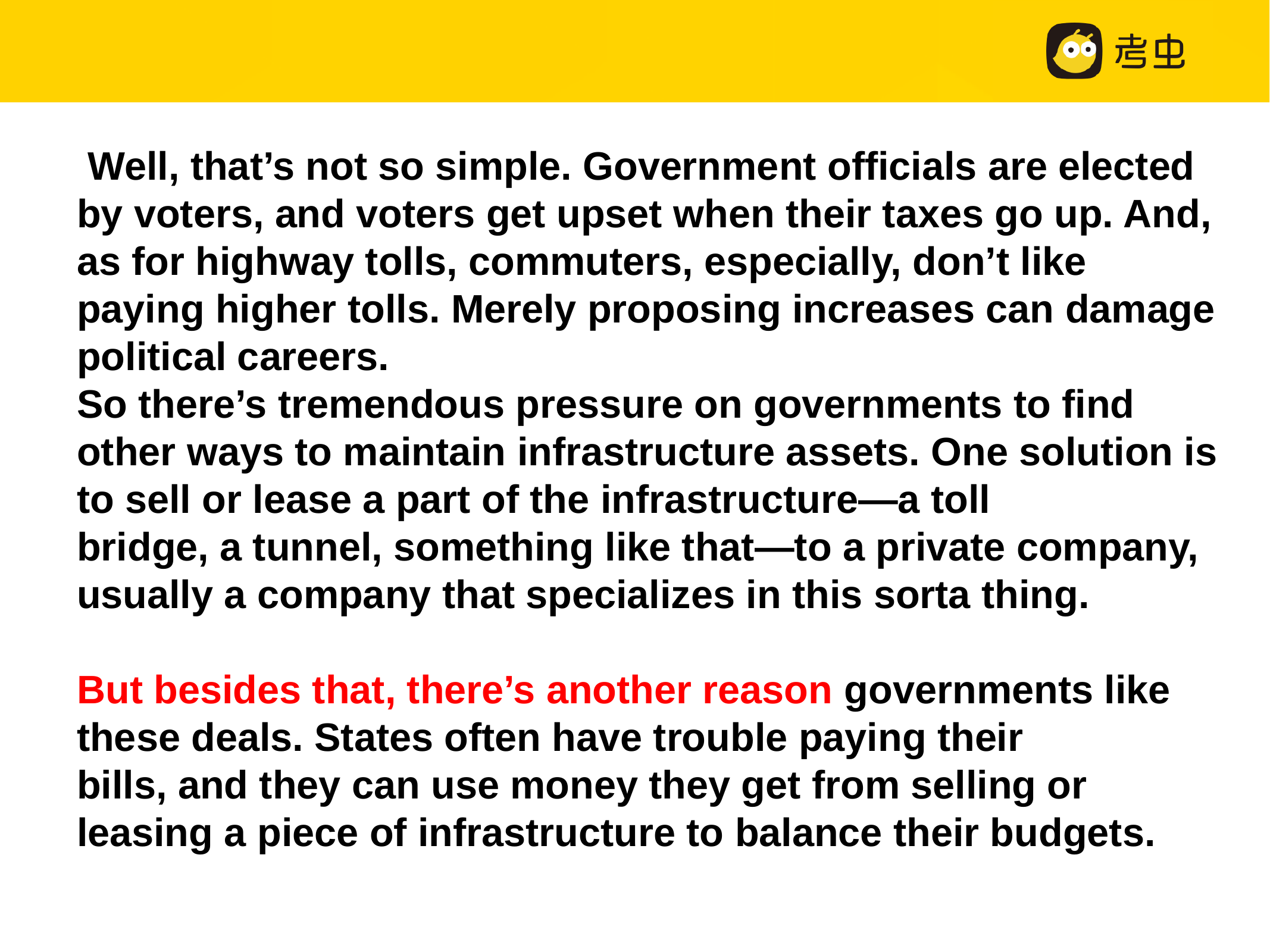

Well, that’s not so simple. Government officials are elected by voters, and voters get upset when their taxes go up. And, as for highway tolls, commuters, especially, don’t like paying higher tolls. Merely proposing increases can damage political careers.
So there’s tremendous pressure on governments to find other ways to maintain infrastructure assets. One solution is to sell or lease a part of the infrastructure—a toll bridge, a tunnel, something like that—to a private company, usually a company that specializes in this sorta thing.

But besides that, there’s another reason governments like these deals. States often have trouble paying their bills, and they can use money they get from selling or leasing a piece of infrastructure to balance their budgets.